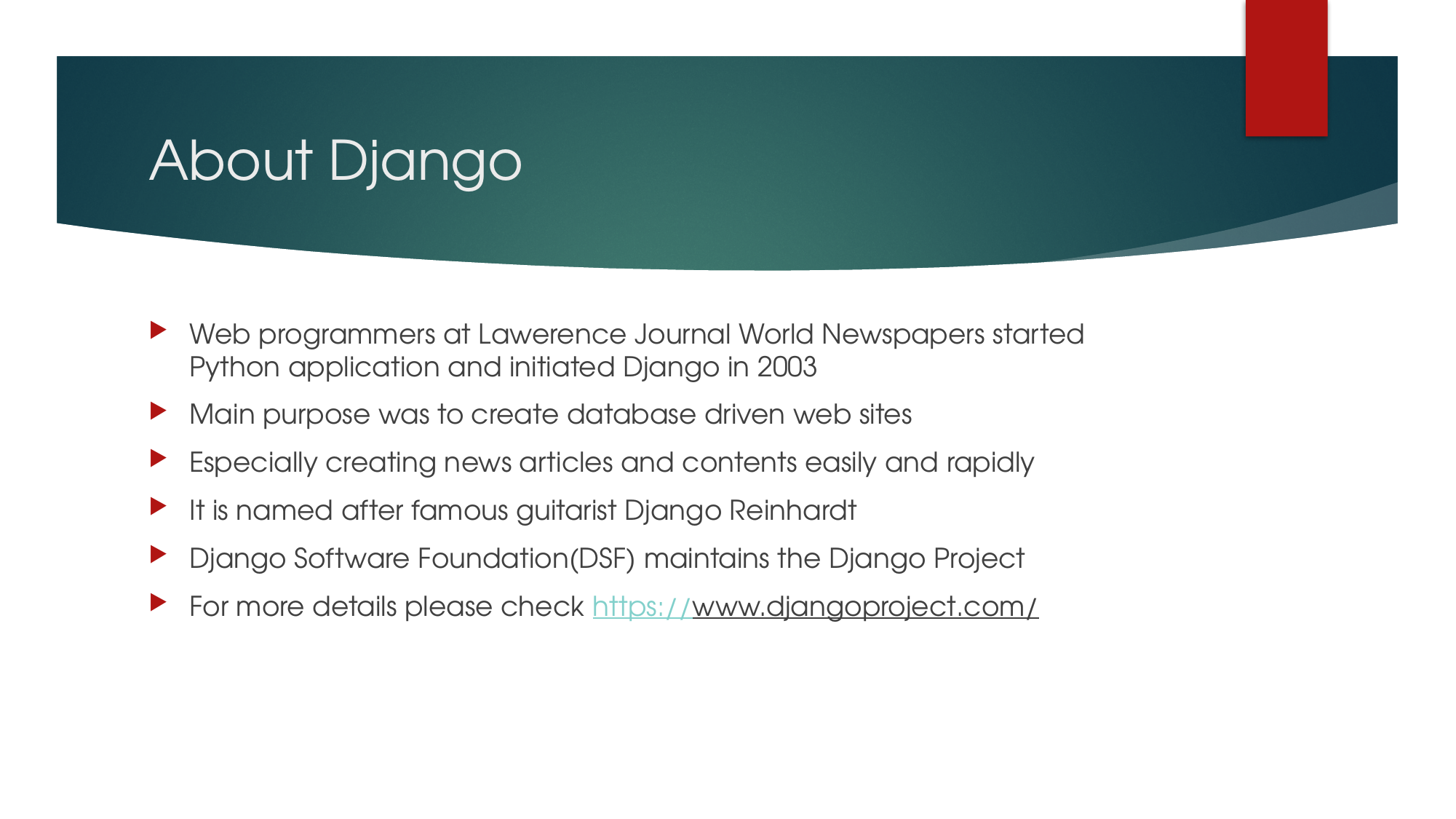

# About Django
Web programmers at Lawerence Journal World Newspapers started Python application and initiated Django in 2003
Main purpose was to create database driven web sites
Especially creating news articles and contents easily and rapidly
It is named after famous guitarist Django Reinhardt
Django Software Foundation(DSF) maintains the Django Project
For more details please check https://www.djangoproject.com/